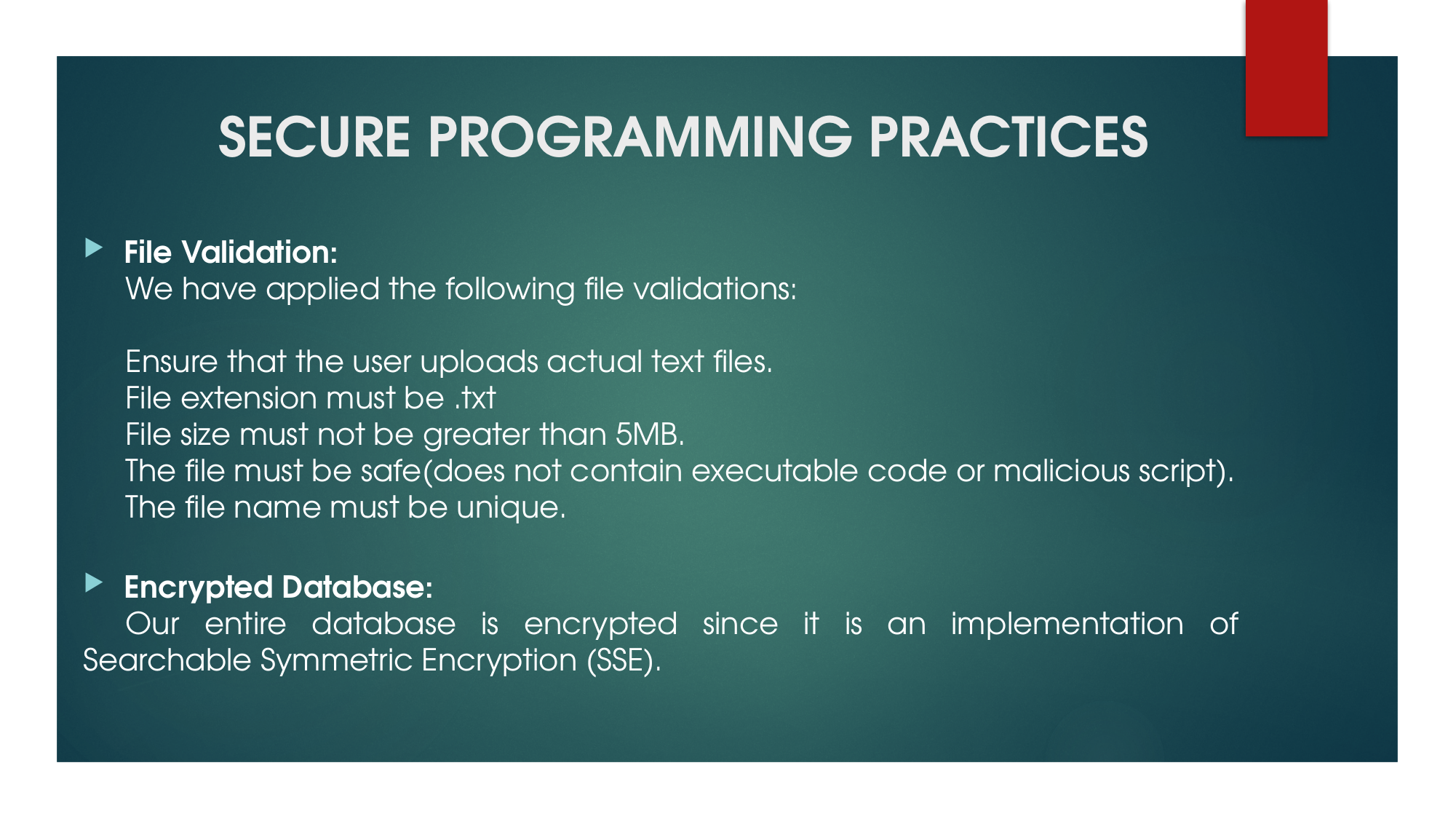

# SECURE PROGRAMMING PRACTICES

File Validation:
	We have applied the following file validations:

	Ensure that the user uploads actual text files.
	File extension must be .txt
	File size must not be greater than 5MB.
	The file must be safe(does not contain executable code or malicious script).
	The file name must be unique.

Encrypted Database:
	Our entire database is encrypted since it is an implementation of Searchable Symmetric Encryption (SSE).